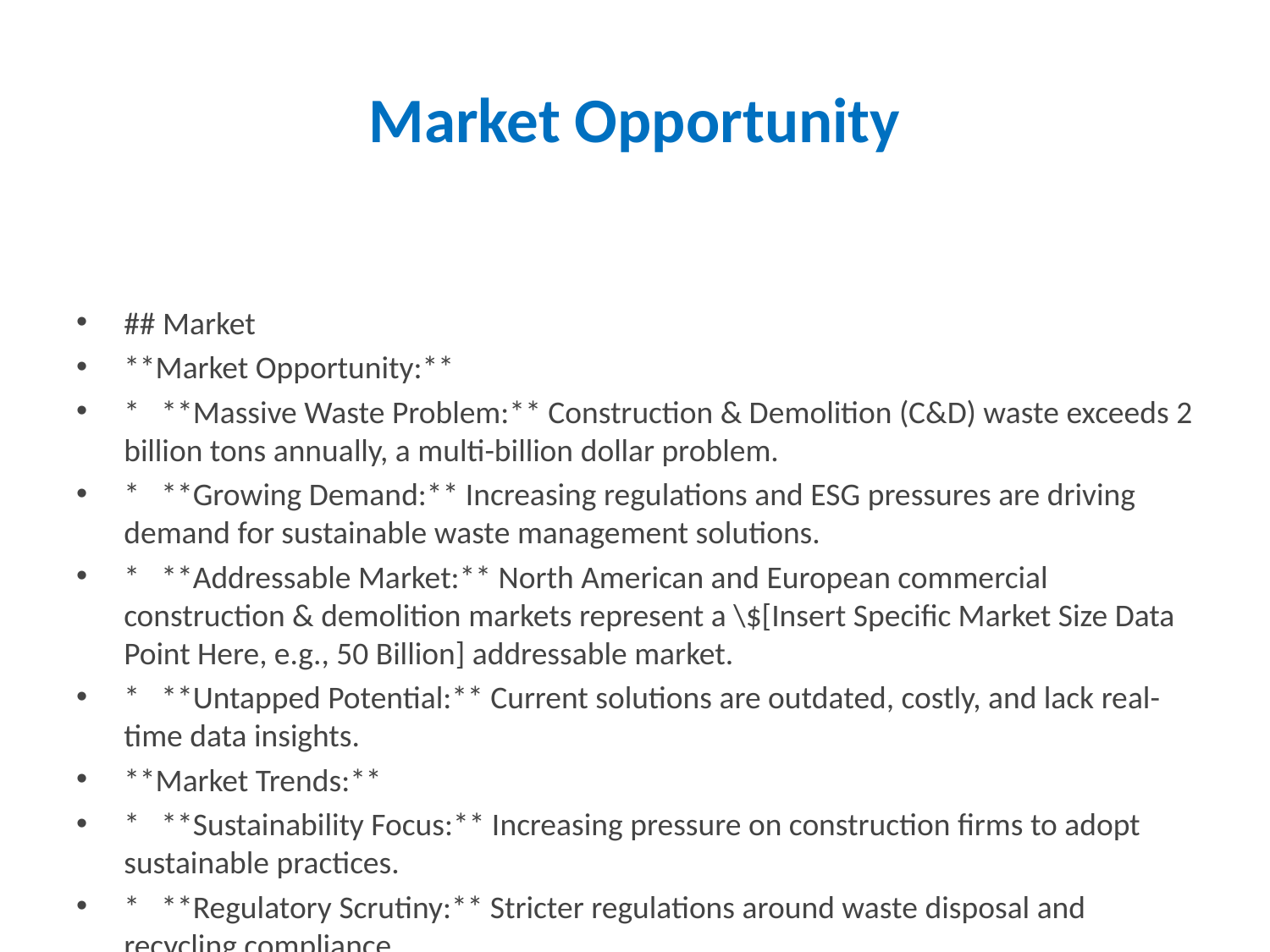

# Market Opportunity

## Market
**Market Opportunity:**
*   **Massive Waste Problem:** Construction & Demolition (C&D) waste exceeds 2 billion tons annually, a multi-billion dollar problem.
*   **Growing Demand:** Increasing regulations and ESG pressures are driving demand for sustainable waste management solutions.
*   **Addressable Market:** North American and European commercial construction & demolition markets represent a \$[Insert Specific Market Size Data Point Here, e.g., 50 Billion] addressable market.
*   **Untapped Potential:** Current solutions are outdated, costly, and lack real-time data insights.
**Market Trends:**
*   **Sustainability Focus:** Increasing pressure on construction firms to adopt sustainable practices.
*   **Regulatory Scrutiny:** Stricter regulations around waste disposal and recycling compliance.
*   **Digital Transformation:** Construction industry is increasingly adopting digital tools and data analytics.
*   **ESG Investing:** Investors are prioritizing companies with strong Environmental, Social, and Governance performance.
**Target Customer:**
*   Mid to large-scale commercial construction and demolition companies.
*   Facing increasing waste disposal costs and regulatory pressures.
*   Seeking to improve sustainability performance and reduce environmental impact.
*   Value data-driven insights and streamlined workflows.